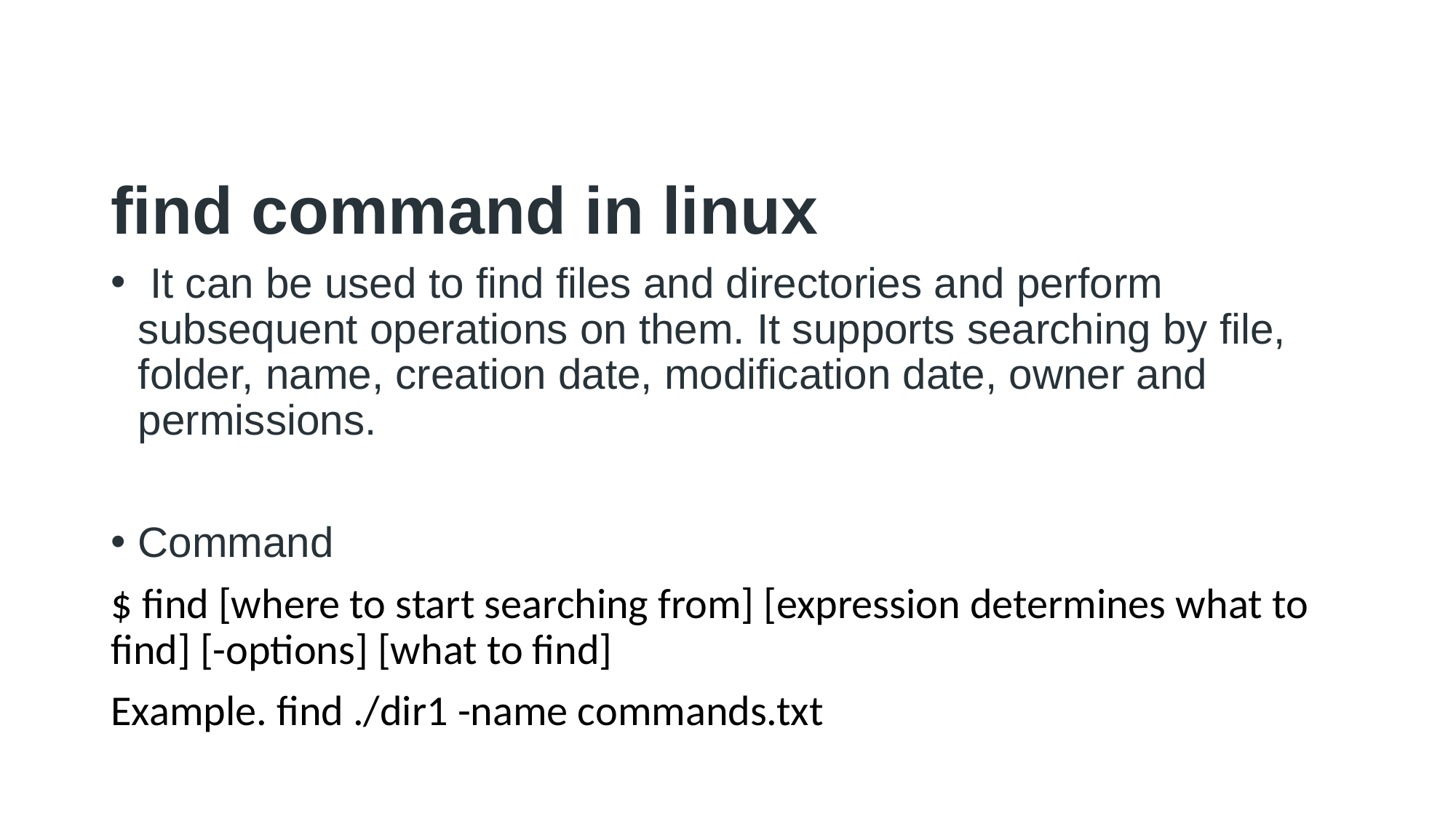

# find command in linux
 It can be used to find files and directories and perform subsequent operations on them. It supports searching by file, folder, name, creation date, modification date, owner and permissions.

Command
$ find [where to start searching from] [expression determines what to find] [-options] [what to find]
Example. find ./dir1 -name commands.txt